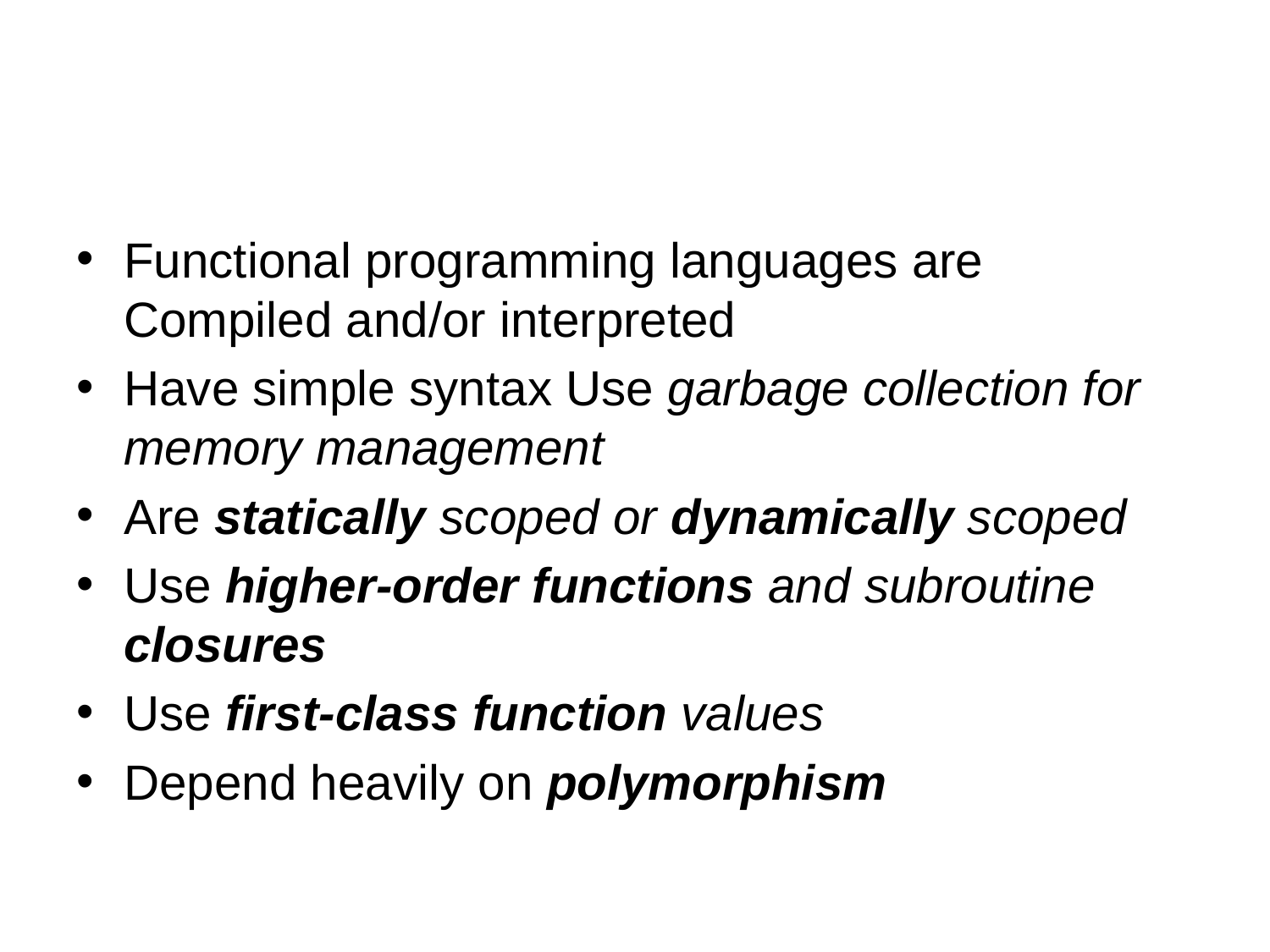

#
Functional programming languages are Compiled and/or interpreted
Have simple syntax Use garbage collection for memory management
Are statically scoped or dynamically scoped
Use higher-order functions and subroutine closures
Use first-class function values
Depend heavily on polymorphism